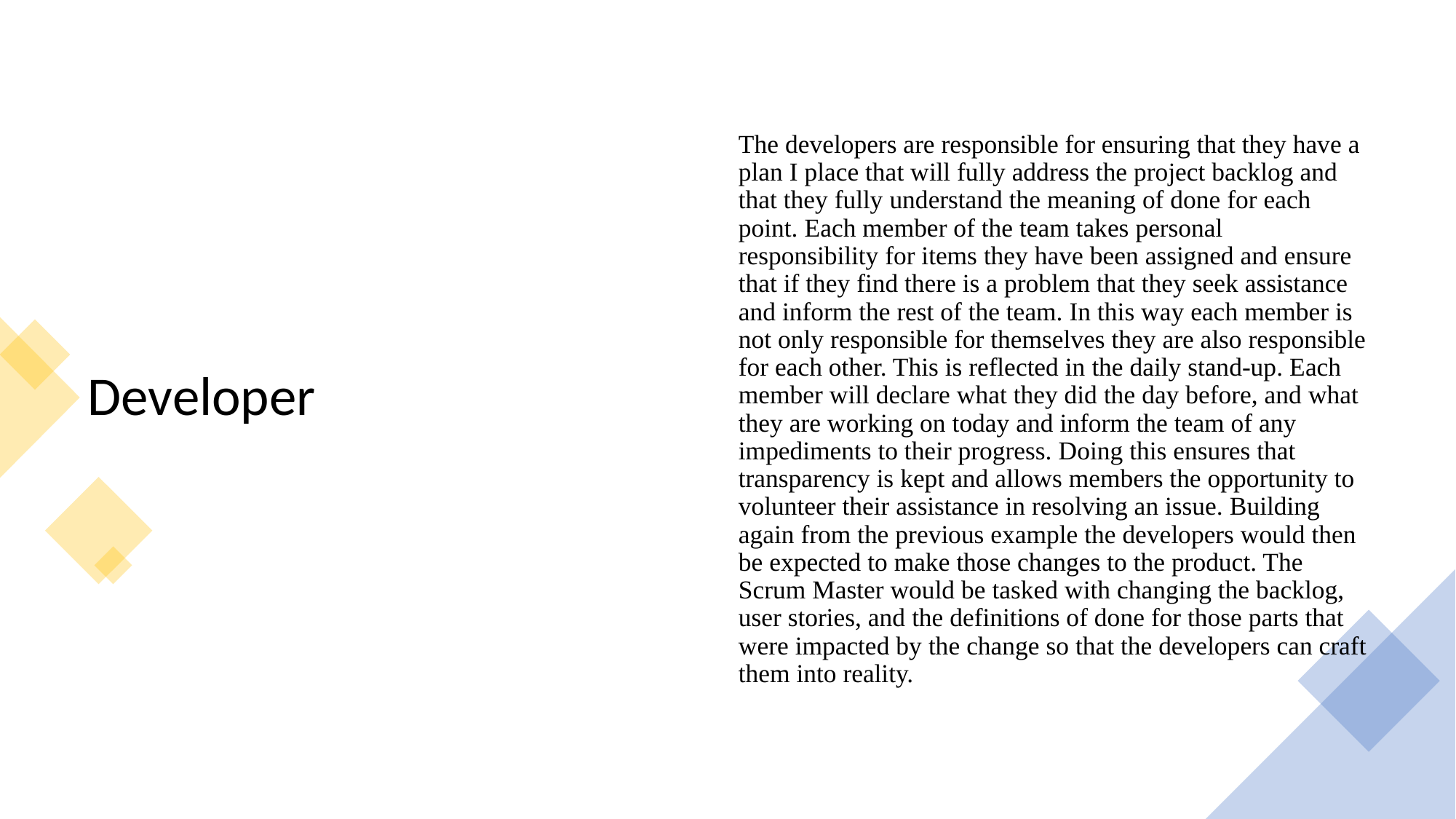

# Developer
The developers are responsible for ensuring that they have a plan I place that will fully address the project backlog and that they fully understand the meaning of done for each point. Each member of the team takes personal responsibility for items they have been assigned and ensure that if they find there is a problem that they seek assistance and inform the rest of the team. In this way each member is not only responsible for themselves they are also responsible for each other. This is reflected in the daily stand-up. Each member will declare what they did the day before, and what they are working on today and inform the team of any impediments to their progress. Doing this ensures that transparency is kept and allows members the opportunity to volunteer their assistance in resolving an issue. Building again from the previous example the developers would then be expected to make those changes to the product. The Scrum Master would be tasked with changing the backlog, user stories, and the definitions of done for those parts that were impacted by the change so that the developers can craft them into reality.